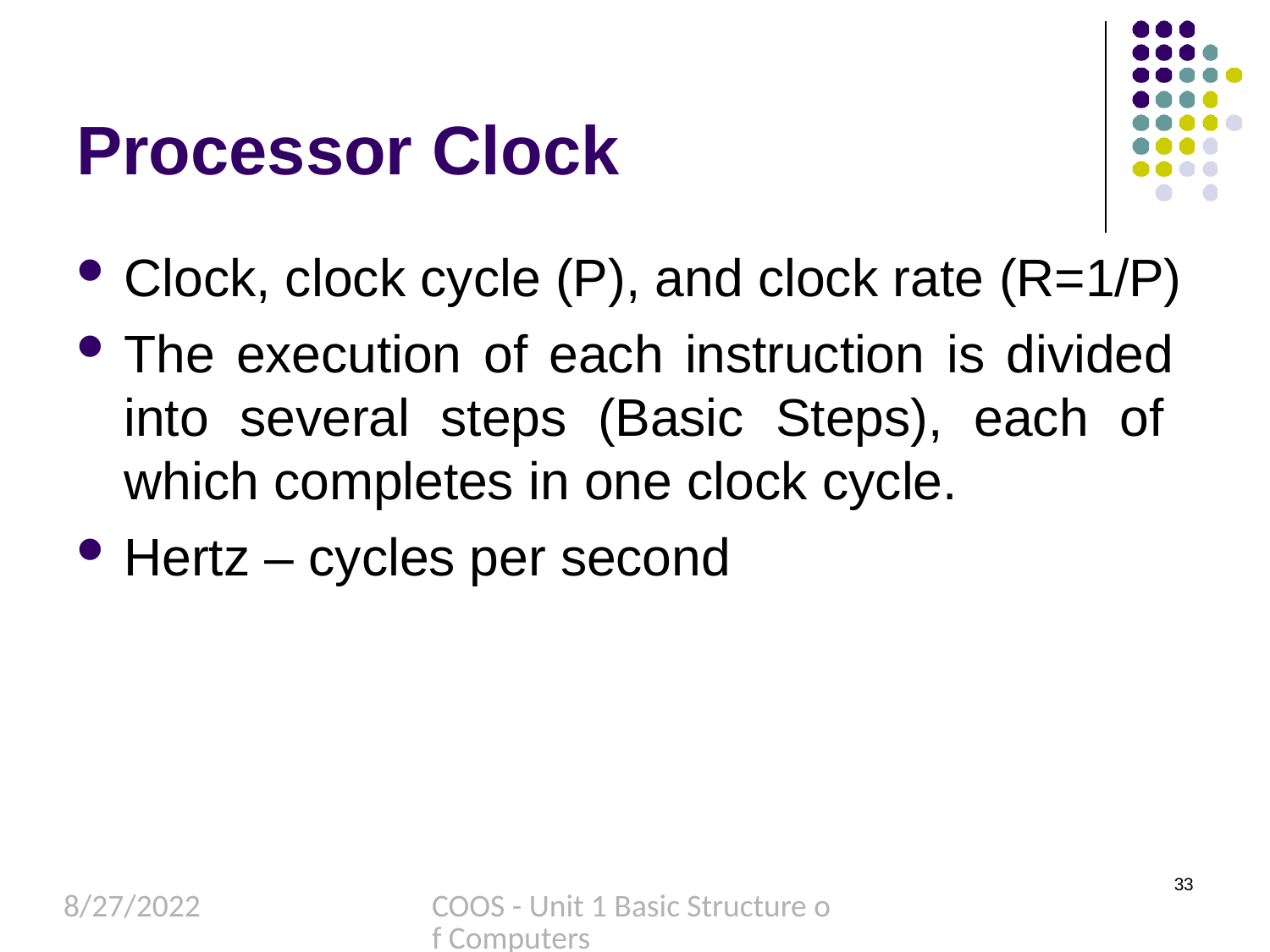

# Processor Clock
Clock, clock cycle (P), and clock rate (R=1/P)
The execution of each instruction is divided  into several steps (Basic Steps), each of  which completes in one clock cycle.
Hertz – cycles per second
33
8/27/2022
COOS - Unit 1 Basic Structure of Computers